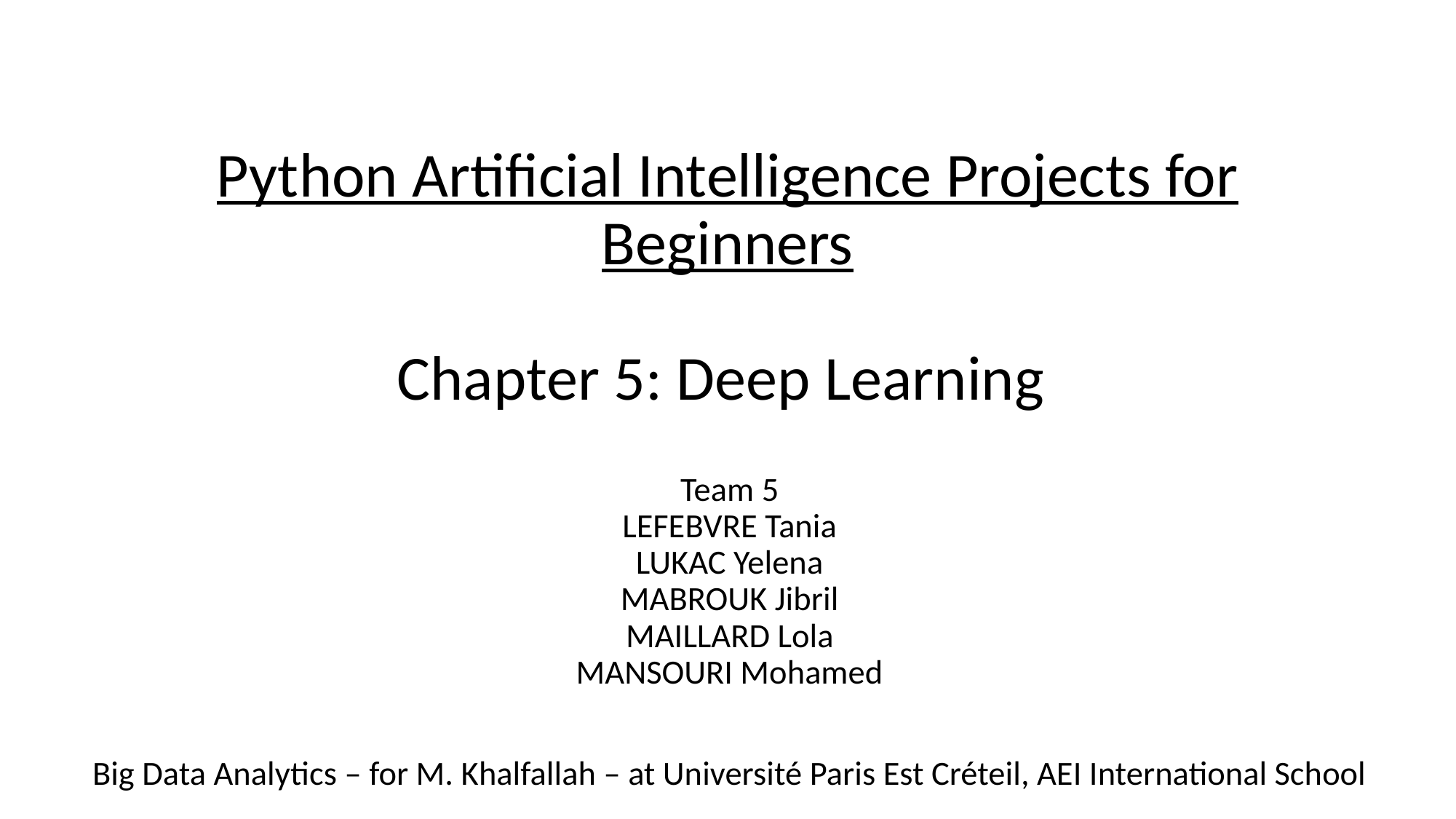

# Python Artificial Intelligence Projects for Beginners Chapter 5: Deep Learning
Team 5
LEFEBVRE Tania
LUKAC Yelena
MABROUK Jibril
MAILLARD Lola
MANSOURI Mohamed

Big Data Analytics – for M. Khalfallah – at Université Paris Est Créteil, AEI International School